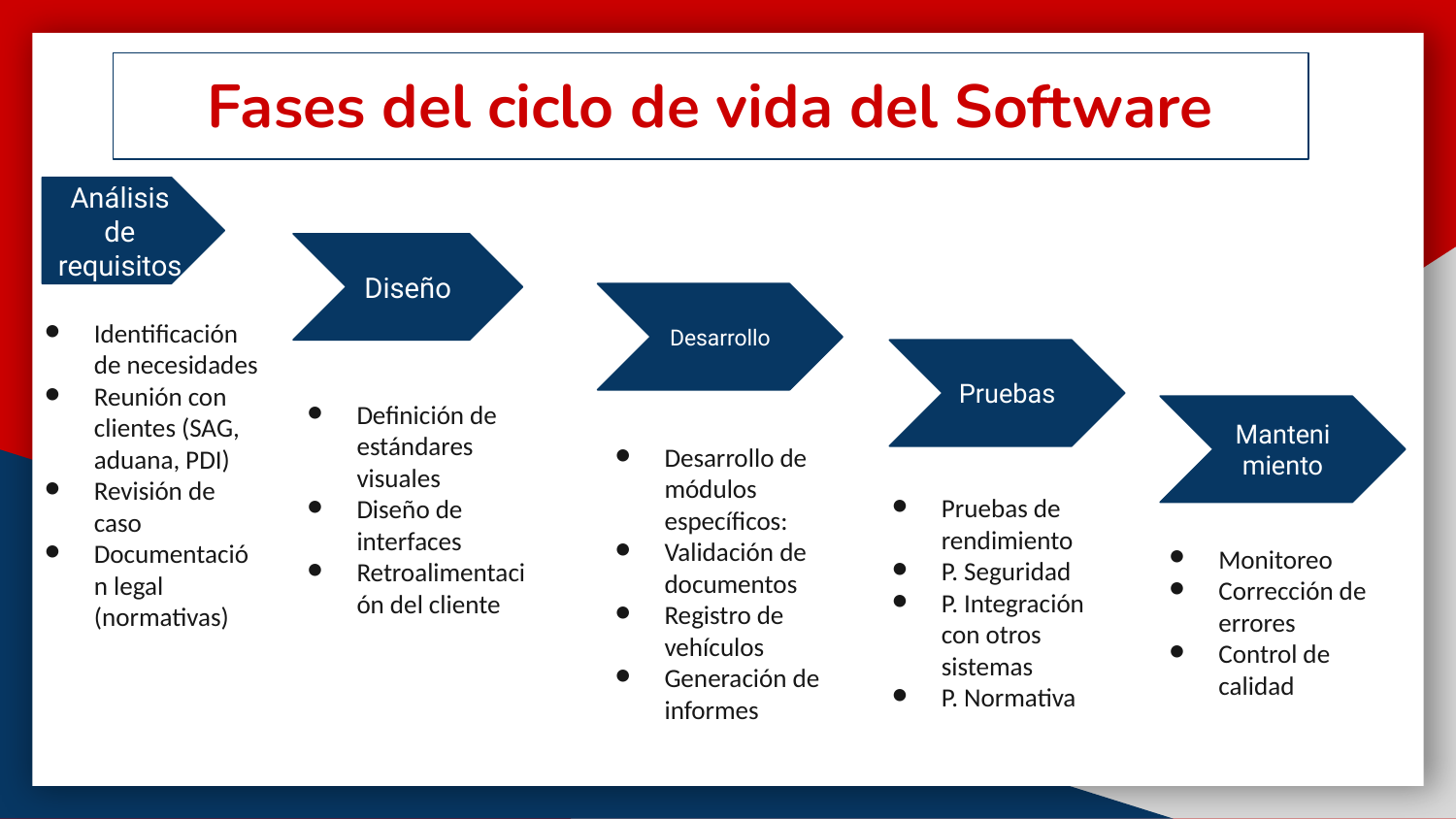

# Fases del ciclo de vida del Software
Análisis de requisitos
Diseño
Desarrollo
Identificación de necesidades
Reunión con clientes (SAG, aduana, PDI)
Revisión de caso
Documentación legal (normativas)
Pruebas

Definición de estándares visuales
Diseño de interfaces
Retroalimentación del cliente
Mantenimiento
Desarrollo de módulos específicos:
Validación de documentos
Registro de vehículos
Generación de informes
Pruebas de rendimiento
P. Seguridad
P. Integración con otros sistemas
P. Normativa
Monitoreo
Corrección de errores
Control de calidad